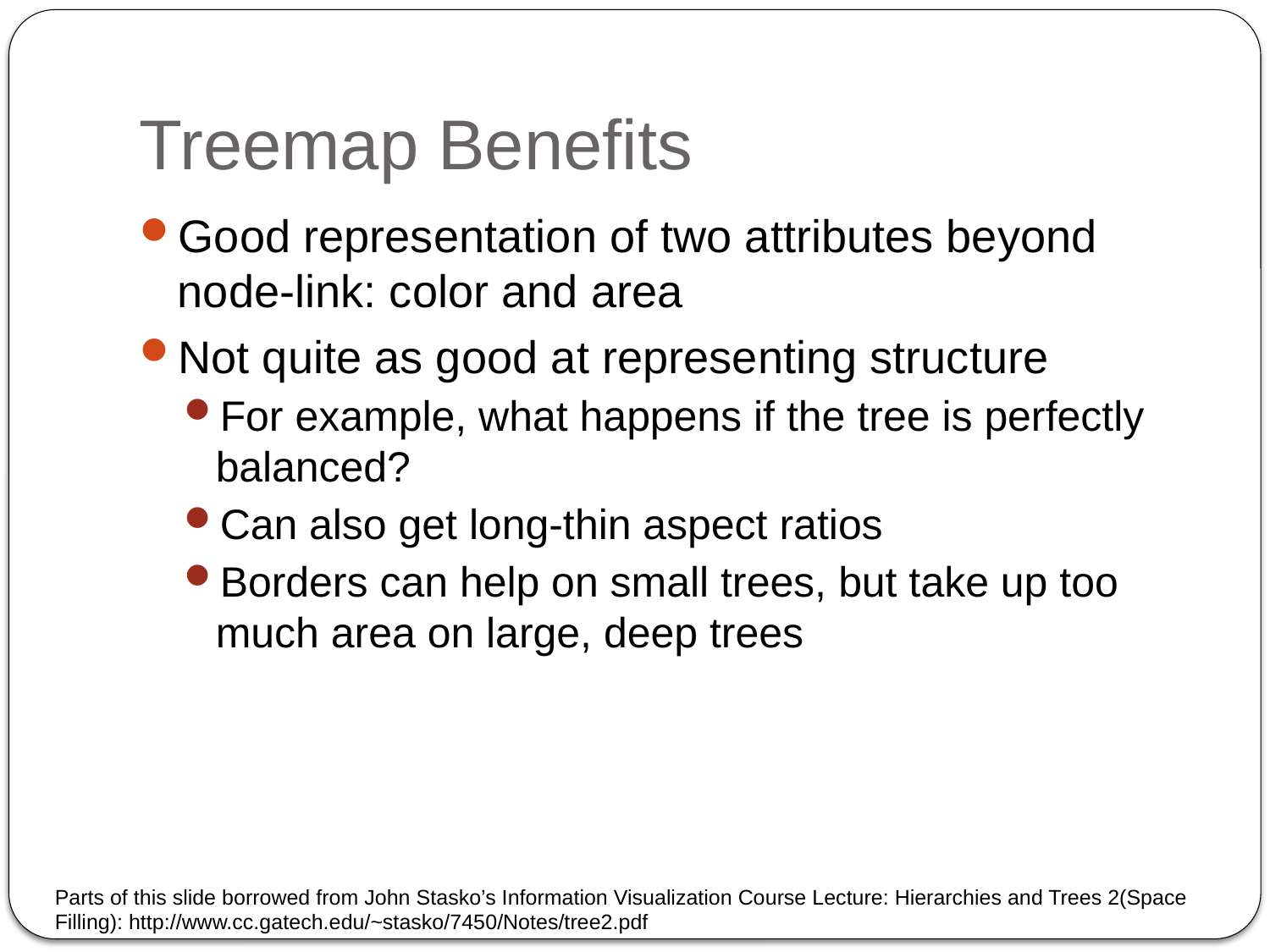

# Treemap Benefits
Good representation of two attributes beyond node-link: color and area
Not quite as good at representing structure
For example, what happens if the tree is perfectly balanced?
Can also get long-thin aspect ratios
Borders can help on small trees, but take up too much area on large, deep trees
Parts of this slide borrowed from John Stasko’s Information Visualization Course Lecture: Hierarchies and Trees 2(Space Filling): http://www.cc.gatech.edu/~stasko/7450/Notes/tree2.pdf